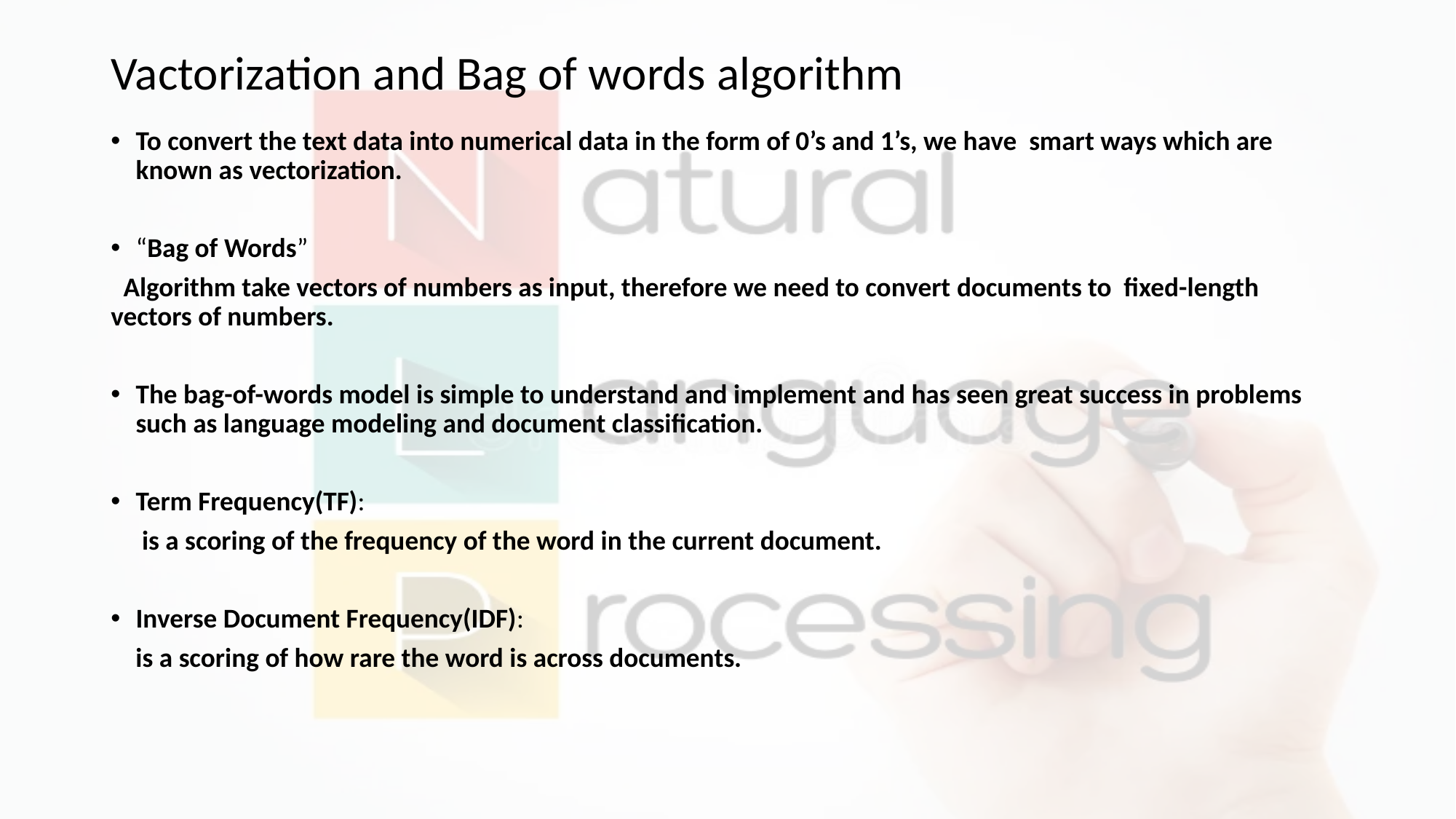

# Vactorization and Bag of words algorithm
To convert the text data into numerical data in the form of 0’s and 1’s, we have  smart ways which are known as vectorization.

“Bag of Words”
  Algorithm take vectors of numbers as input, therefore we need to convert documents to  fixed-length vectors of numbers.

The bag-of-words model is simple to understand and implement and has seen great success in problems such as language modeling and document classification.

Term Frequency(TF):
     is a scoring of the frequency of the word in the current document.

Inverse Document Frequency(IDF):
    is a scoring of how rare the word is across documents.